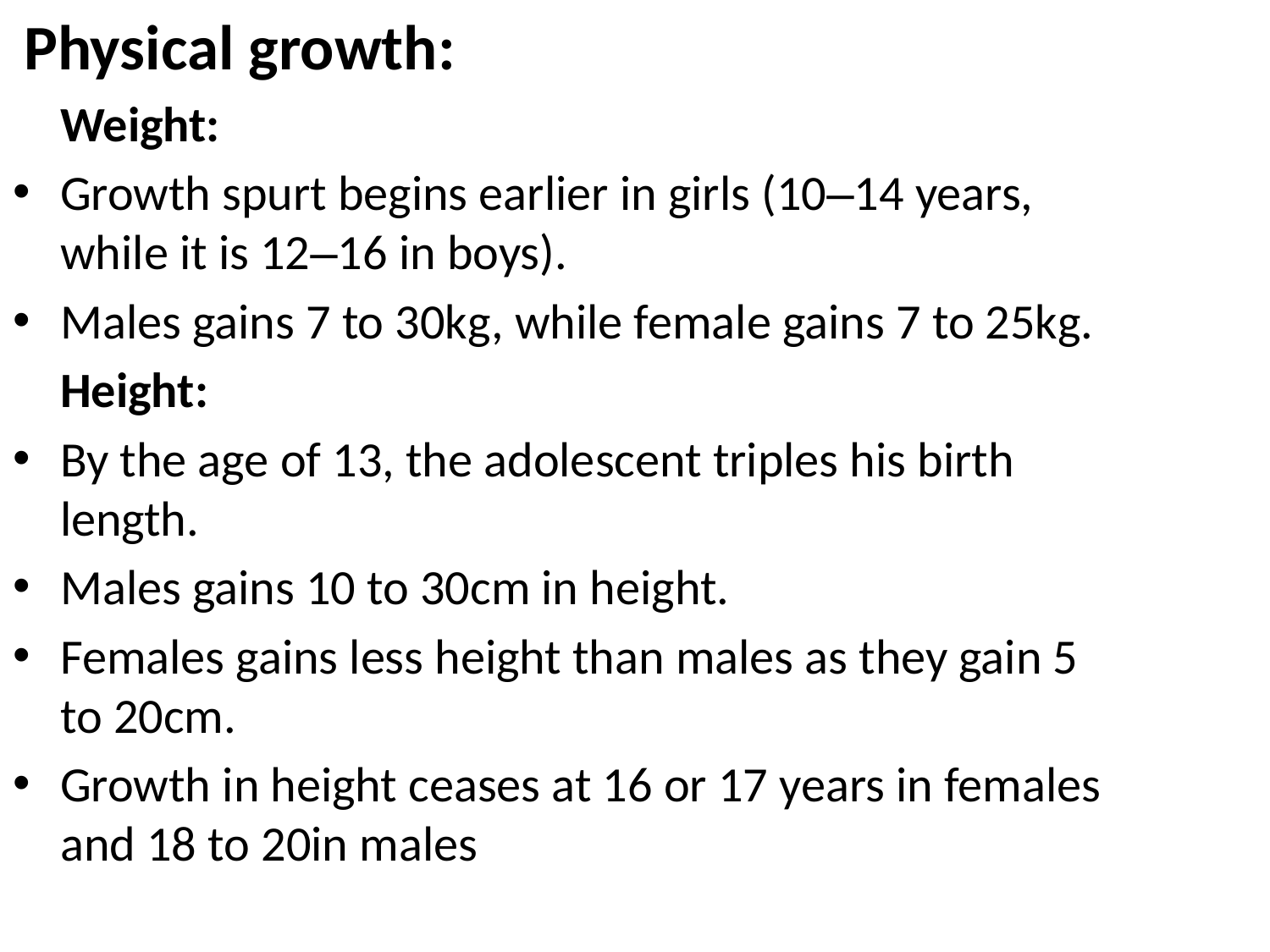

Physical growth:
	Weight:
Growth spurt begins earlier in girls (10–14 years, while it is 12–16 in boys).
Males gains 7 to 30kg, while female gains 7 to 25kg.
	Height:
By the age of 13, the adolescent triples his birth length.
Males gains 10 to 30cm in height.
Females gains less height than males as they gain 5 to 20cm.
Growth in height ceases at 16 or 17 years in females and 18 to 20in males